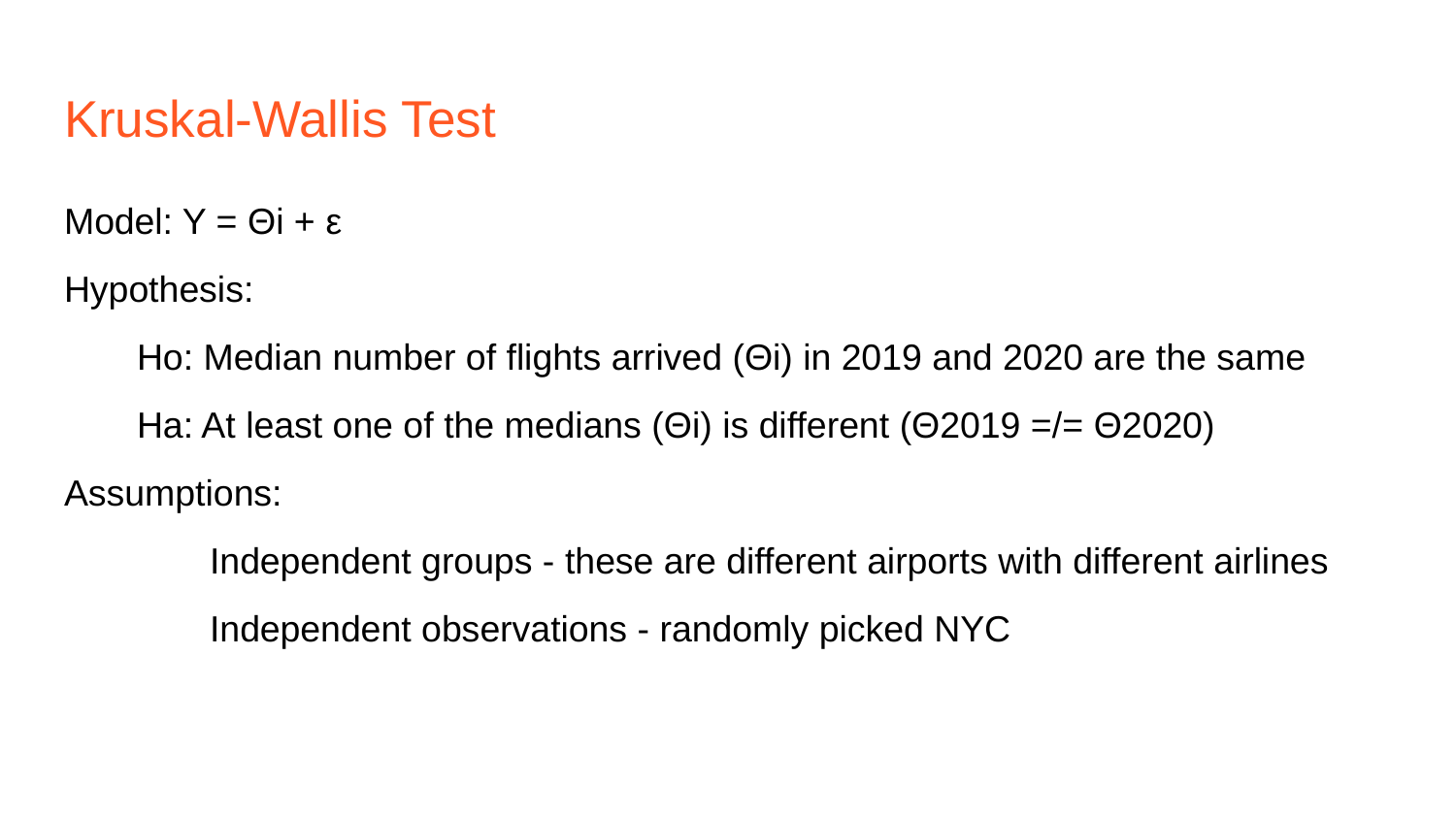

# Kruskal-Wallis Test
Model: Y = Θi + ε
Hypothesis:
Ho: Median number of flights arrived (Θi) in 2019 and 2020 are the same
Ha: At least one of the medians (Θi) is different (Θ2019 =/= Θ2020)
Assumptions:
	Independent groups - these are different airports with different airlines
	Independent observations - randomly picked NYC